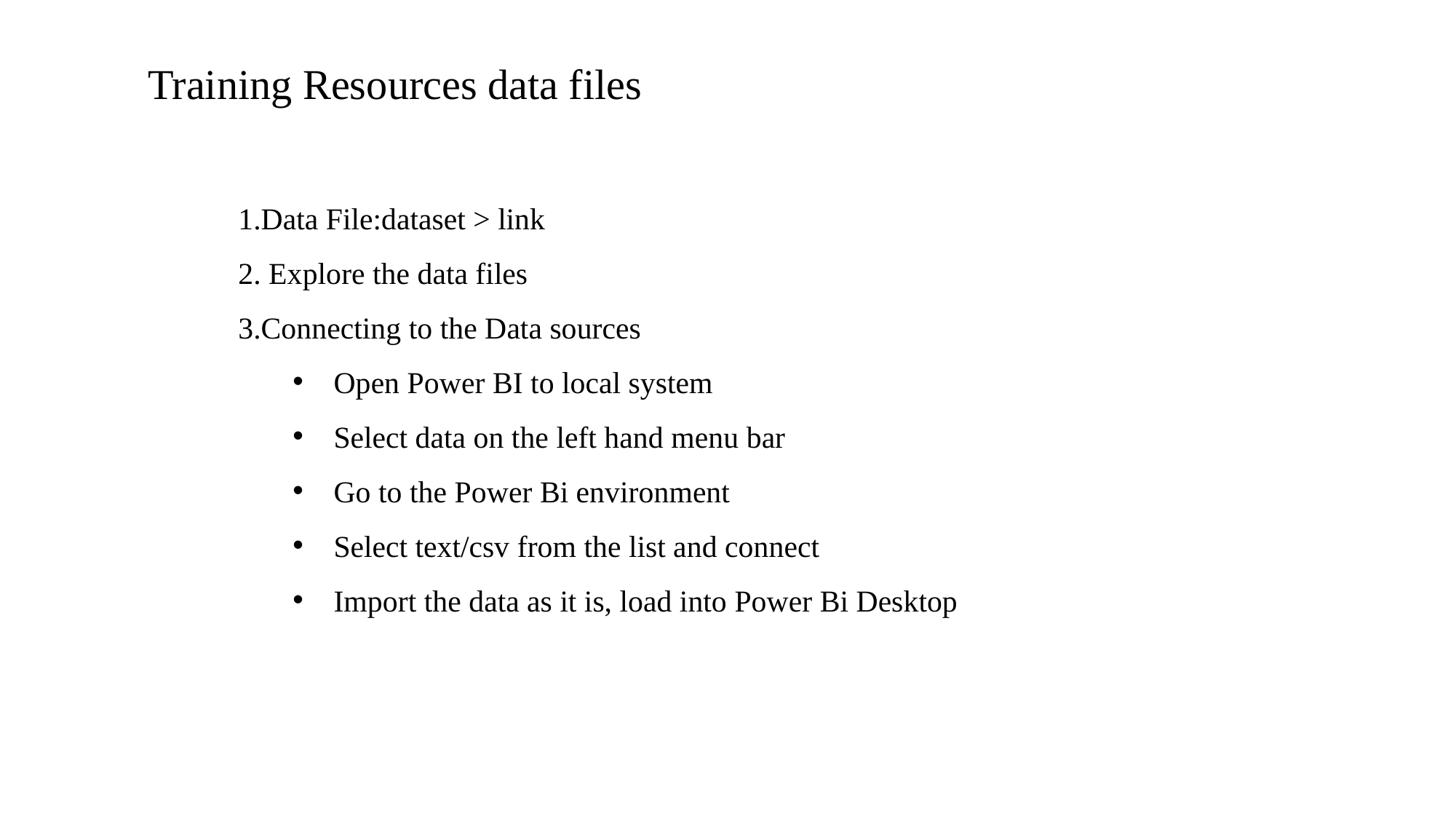

Training Resources data files
1.Data File:dataset > link
2. Explore the data files
3.Connecting to the Data sources
Open Power BI to local system
Select data on the left hand menu bar
Go to the Power Bi environment
Select text/csv from the list and connect
Import the data as it is, load into Power Bi Desktop